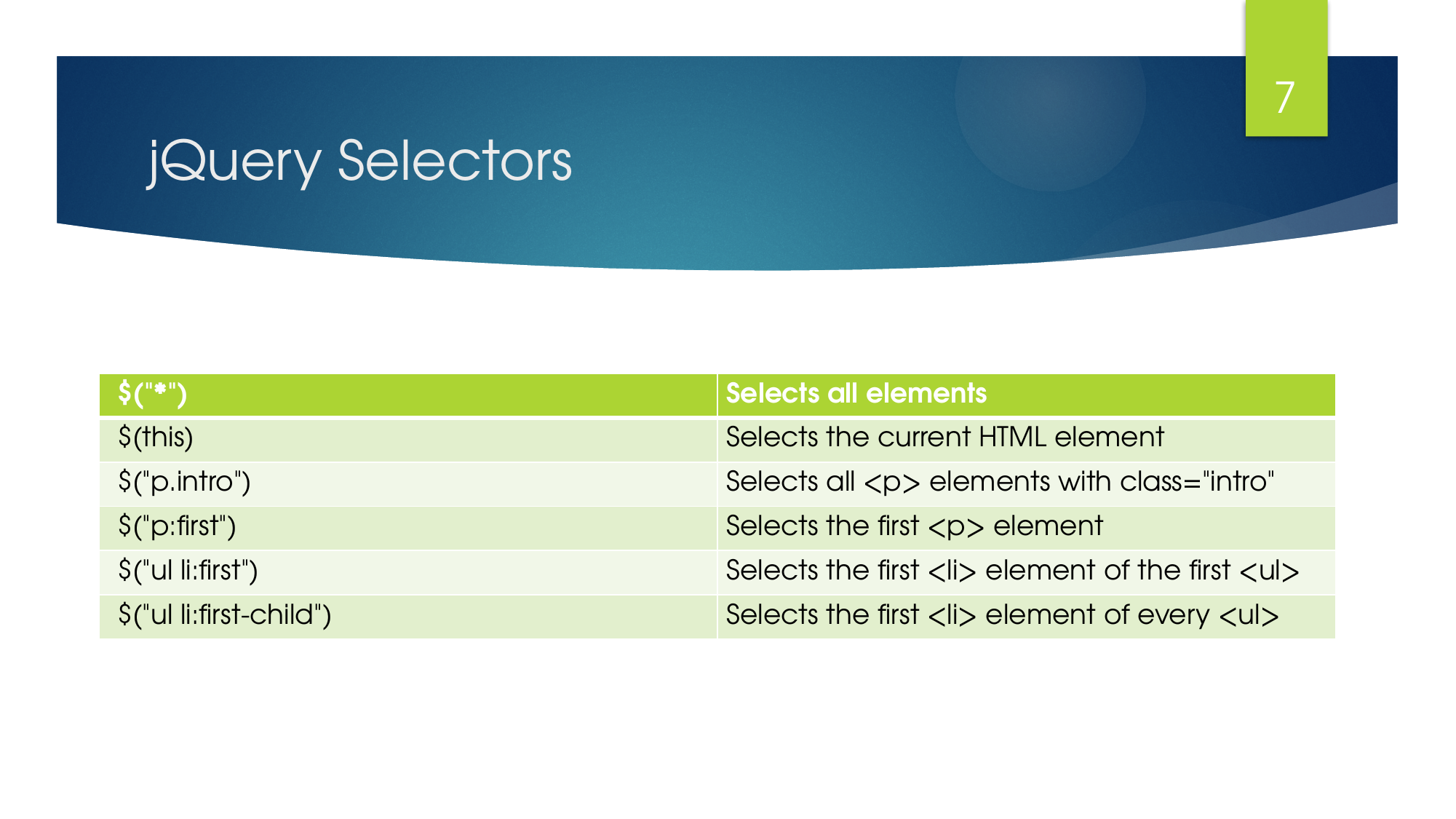

7
# jQuery Selectors
| $("\*") | Selects all elements |
| --- | --- |
| $(this) | Selects the current HTML element |
| $("p.intro") | Selects all <p> elements with class="intro" |
| $("p:first") | Selects the first <p> element |
| $("ul li:first") | Selects the first <li> element of the first <ul> |
| $("ul li:first-child") | Selects the first <li> element of every <ul> |